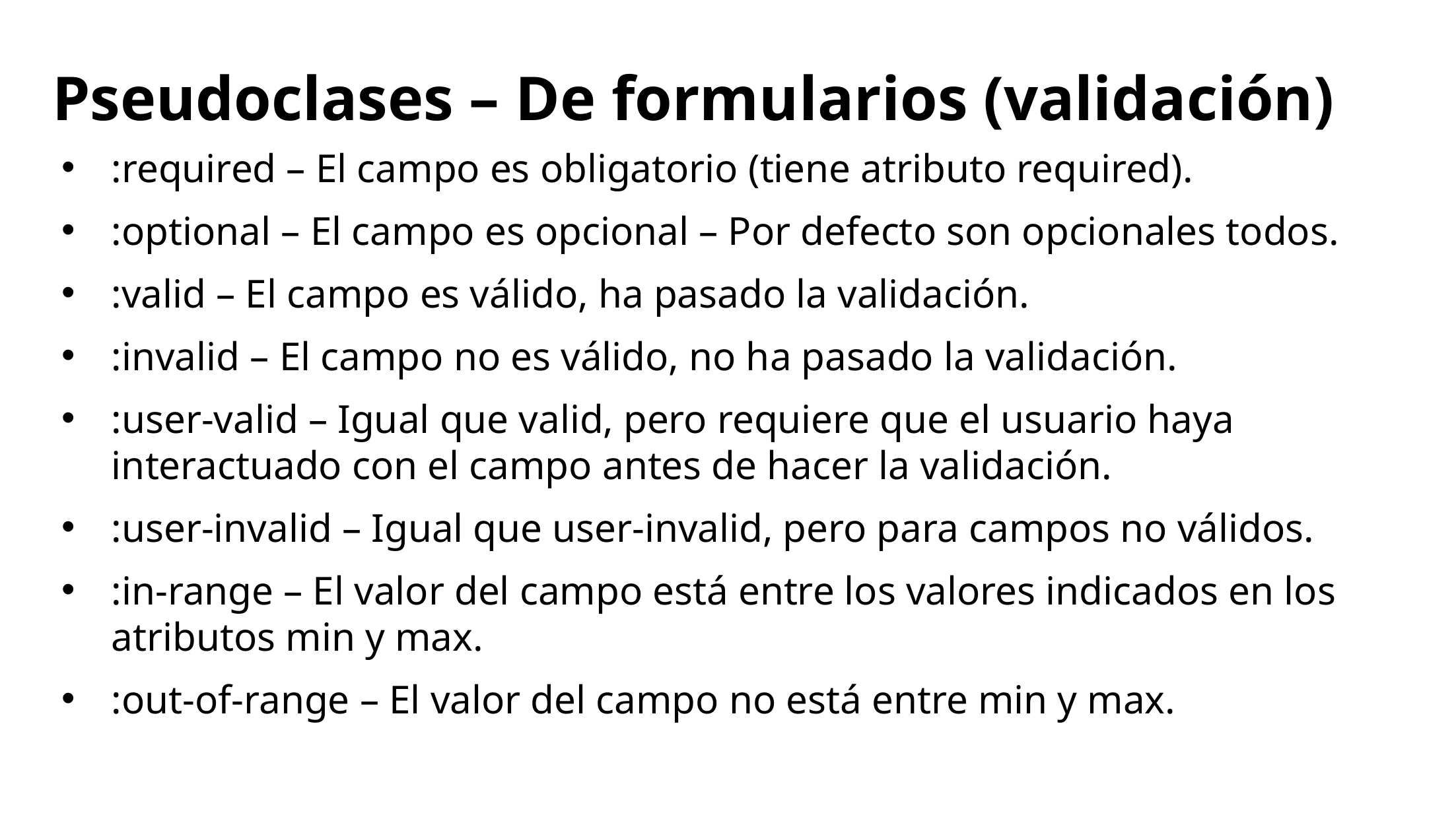

# Pseudoclases – De formularios (validación)
:required – El campo es obligatorio (tiene atributo required).
:optional – El campo es opcional – Por defecto son opcionales todos.
:valid – El campo es válido, ha pasado la validación.
:invalid – El campo no es válido, no ha pasado la validación.
:user-valid – Igual que valid, pero requiere que el usuario haya interactuado con el campo antes de hacer la validación.
:user-invalid – Igual que user-invalid, pero para campos no válidos.
:in-range – El valor del campo está entre los valores indicados en los atributos min y max.
:out-of-range – El valor del campo no está entre min y max.